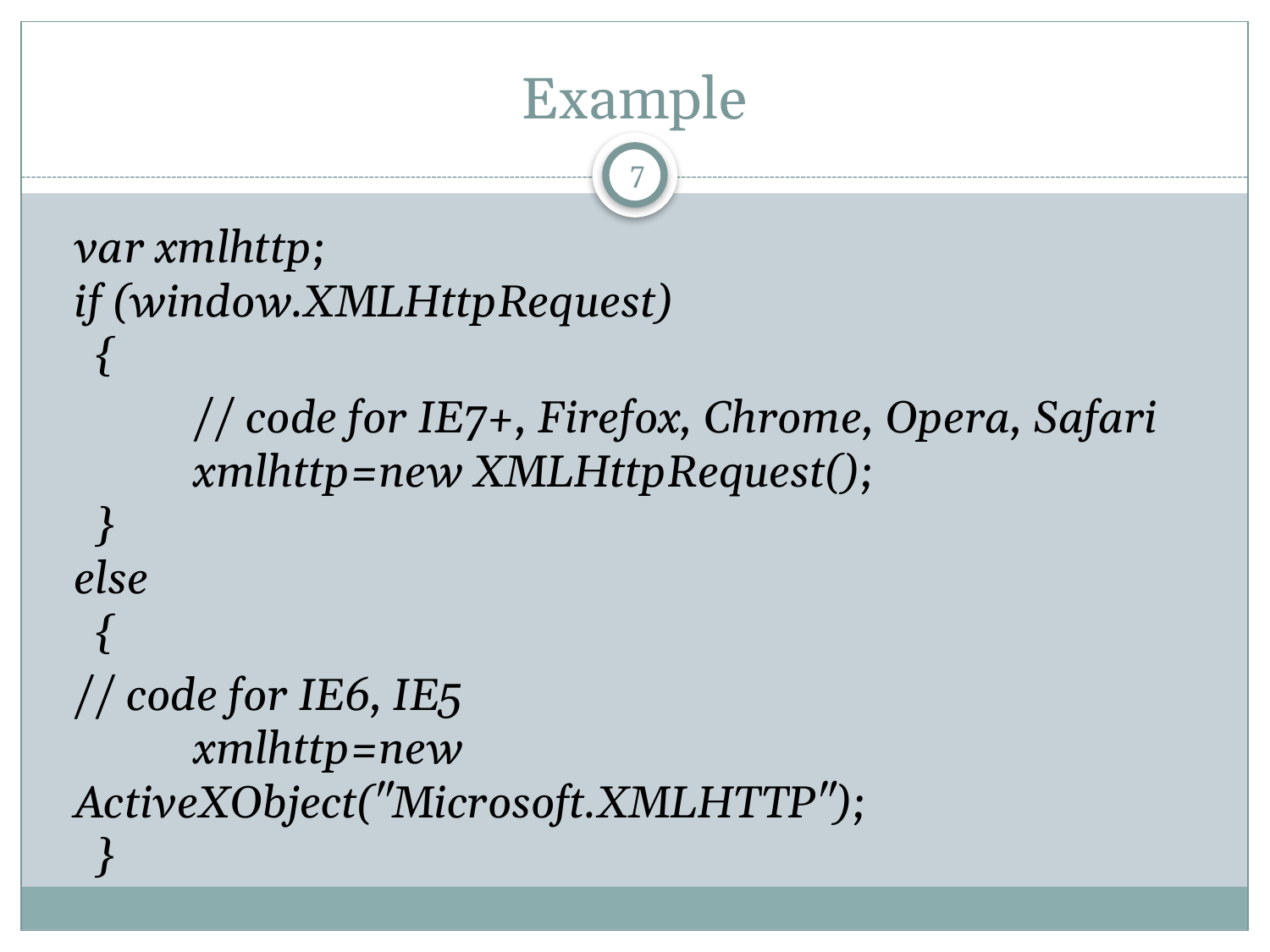

# Example
7
	var xmlhttp;
if (window.XMLHttpRequest)
  {
	  	// code for IE7+, Firefox, Chrome, Opera, Safari
  	xmlhttp=new XMLHttpRequest();
  }
else
  {
		// code for IE6, IE5
  	xmlhttp=new 				ActiveXObject("Microsoft.XMLHTTP");
  }